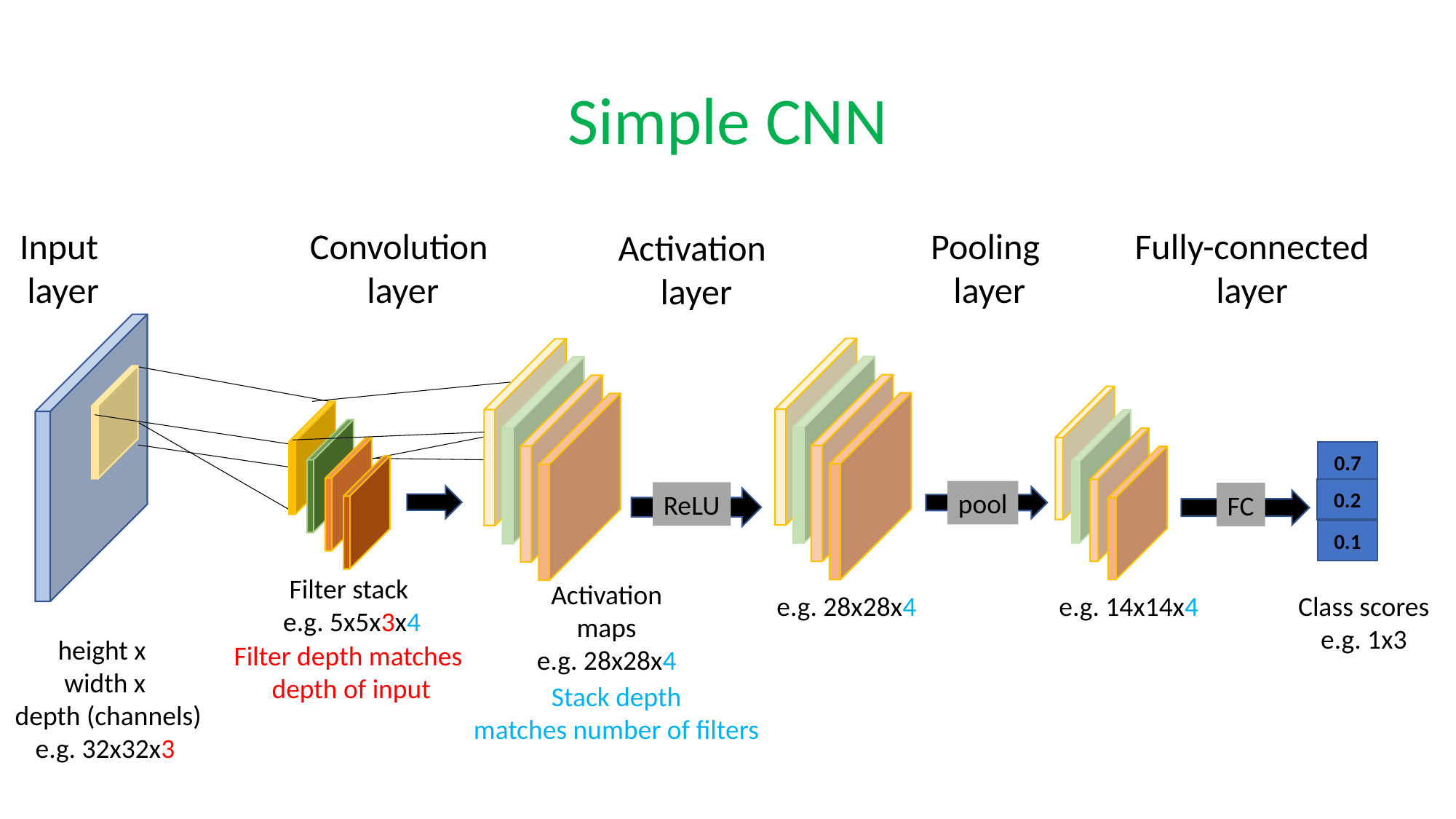

# Simple CNN
Input
layer
Convolution
layer
Pooling
layer
Fully-connected
layer
Activation
layer

0.7

0.2
pool
ReLU
FC

0.1
Filter stack
e.g. 5x5x3x4
Activation
maps
e.g. 28x28x4

e.g. 28x28x4

e.g. 14x14x4

Class scores
e.g. 1x3
height x
width x
 depth (channels)
e.g. 32x32x3
Filter depth matches
 depth of input
Stack depth
matches number of filters